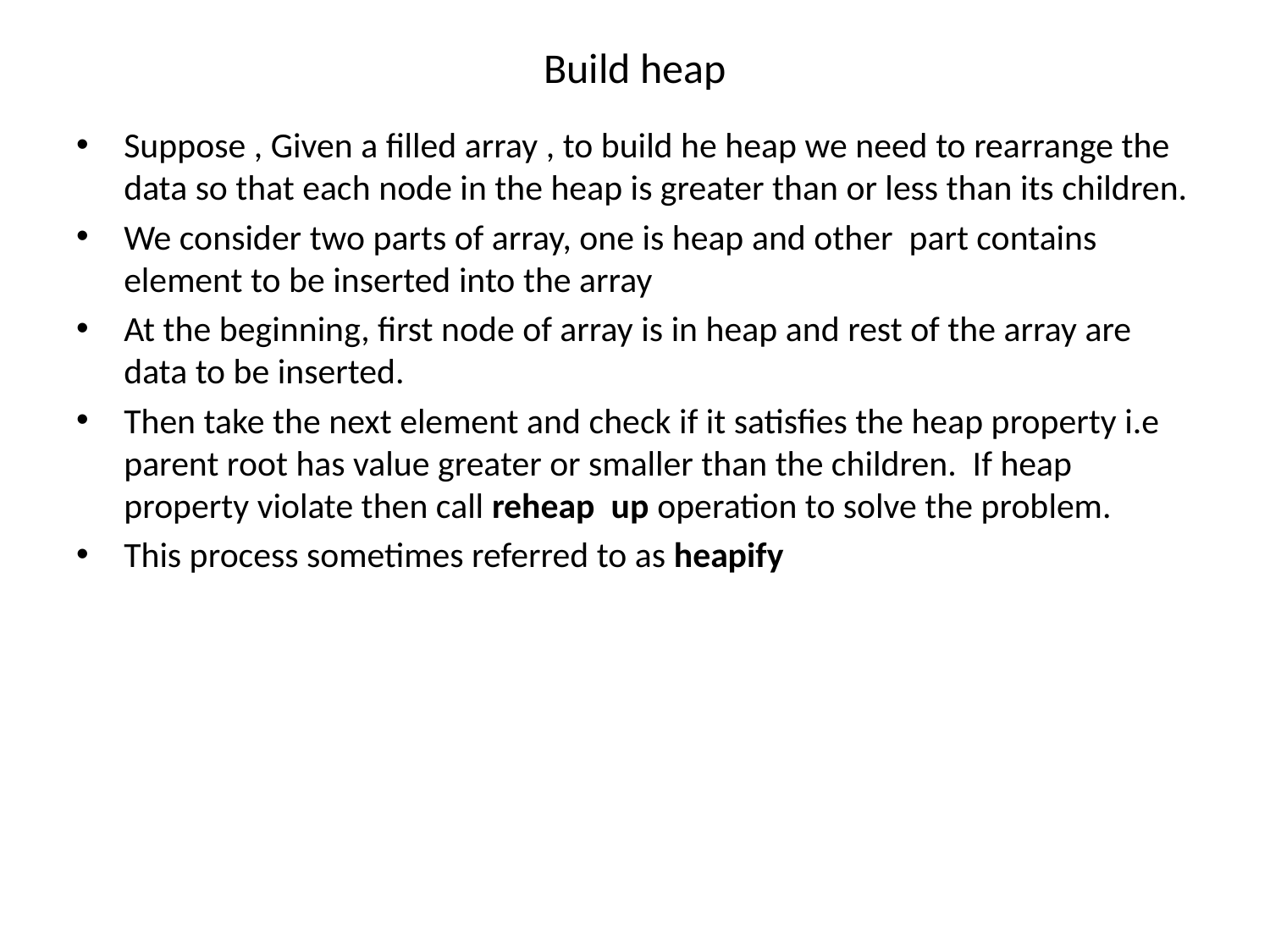

# Build heap
Suppose , Given a filled array , to build he heap we need to rearrange the data so that each node in the heap is greater than or less than its children.
We consider two parts of array, one is heap and other  part contains element to be inserted into the array
At the beginning, first node of array is in heap and rest of the array are data to be inserted.
Then take the next element and check if it satisfies the heap property i.e parent root has value greater or smaller than the children.  If heap property violate then call reheap  up operation to solve the problem.
This process sometimes referred to as heapify